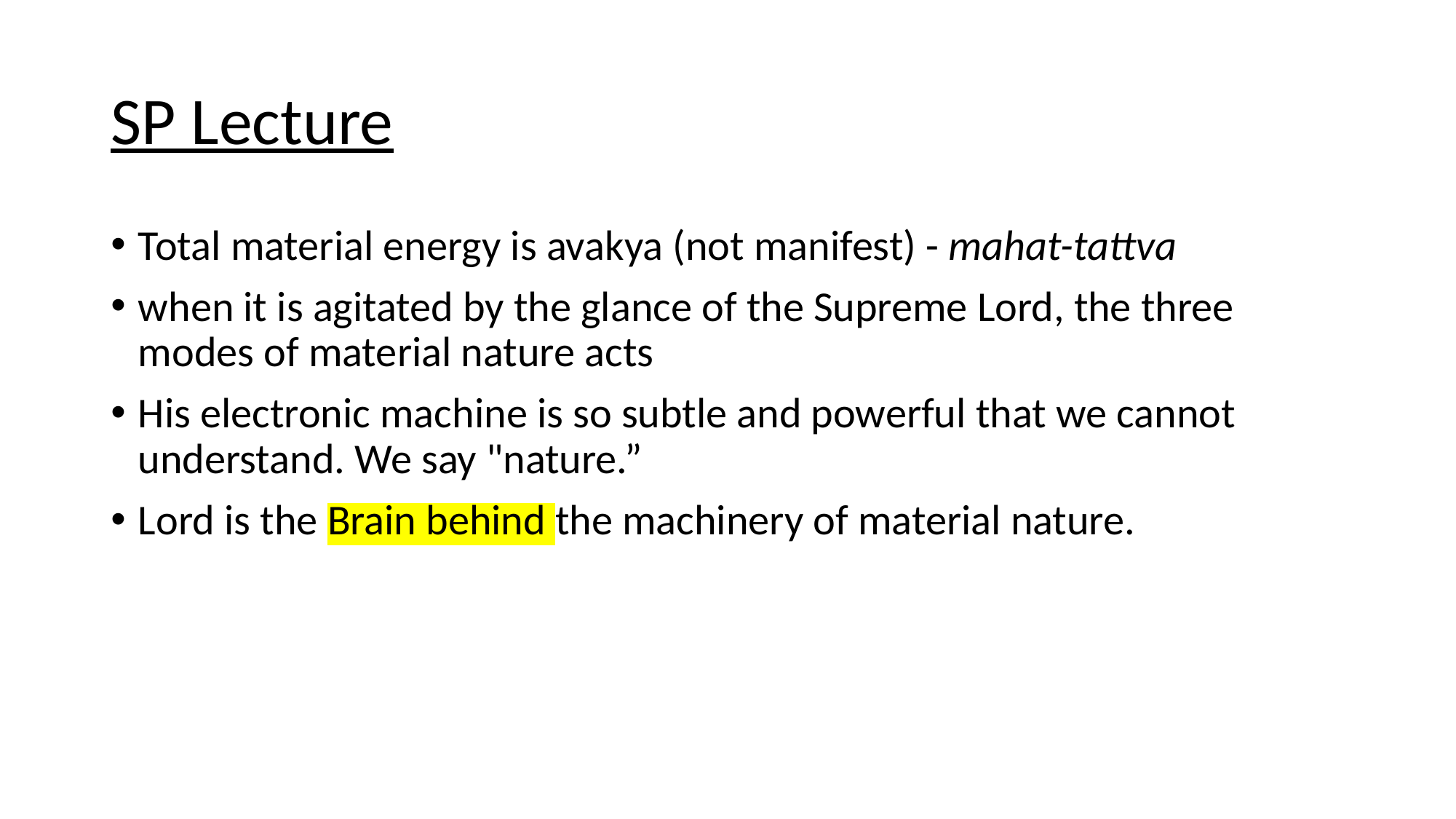

# SP Lecture
Total material energy is avakya (not manifest) - mahat-tattva
when it is agitated by the glance of the Supreme Lord, the three modes of material nature acts
His electronic machine is so subtle and powerful that we cannot understand. We say "nature.”
Lord is the Brain behind the machinery of material nature.